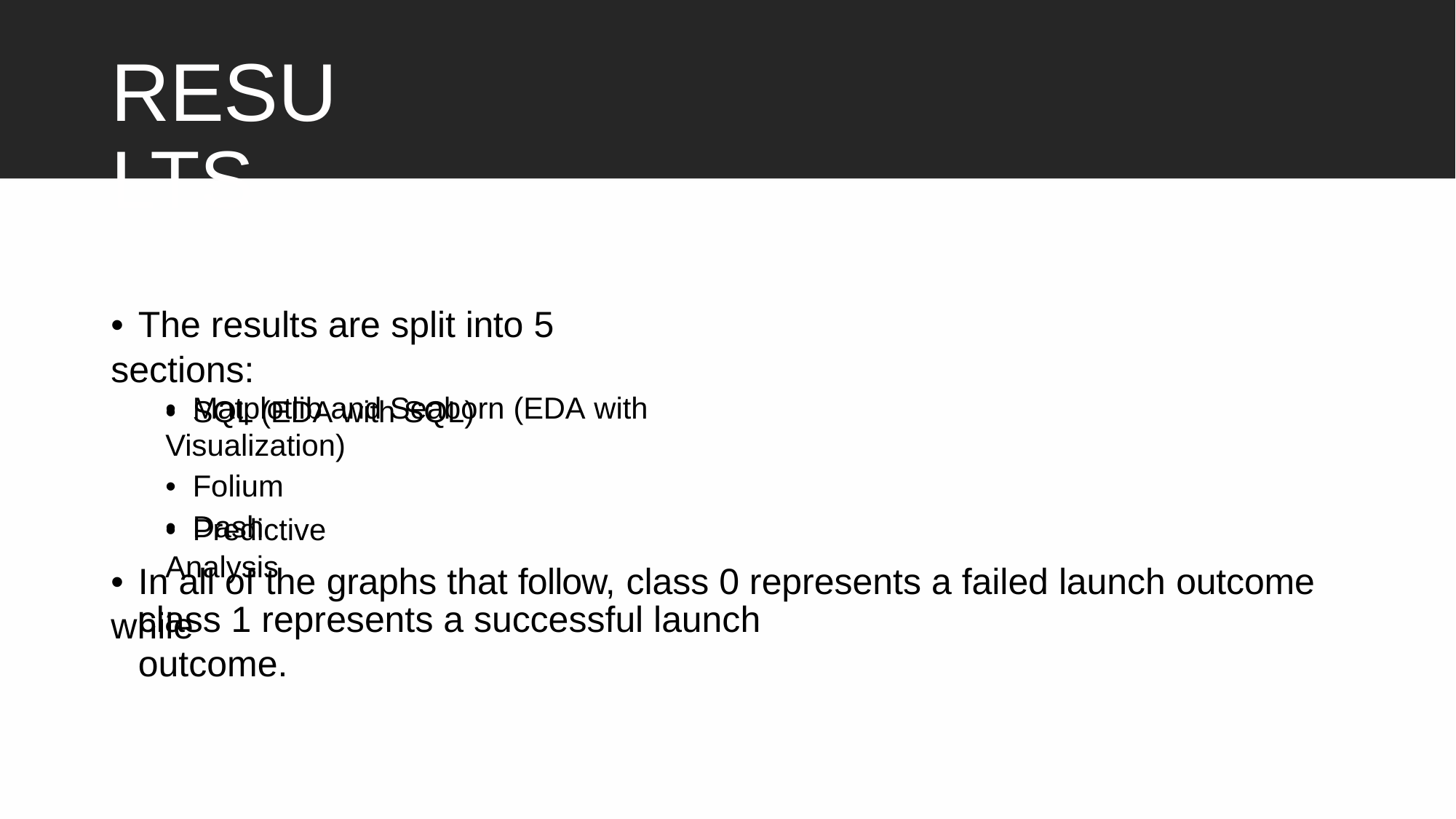

RESULTS
• The results are split into 5 sections:
• SQL (EDA with SQL)
• Matplotlib and Seaborn (EDA with Visualization)
• Folium
• Dash
• Predictive Analysis
• In all of the graphs that follow, class 0 represents a failed launch outcome while
class 1 represents a successful launch outcome.